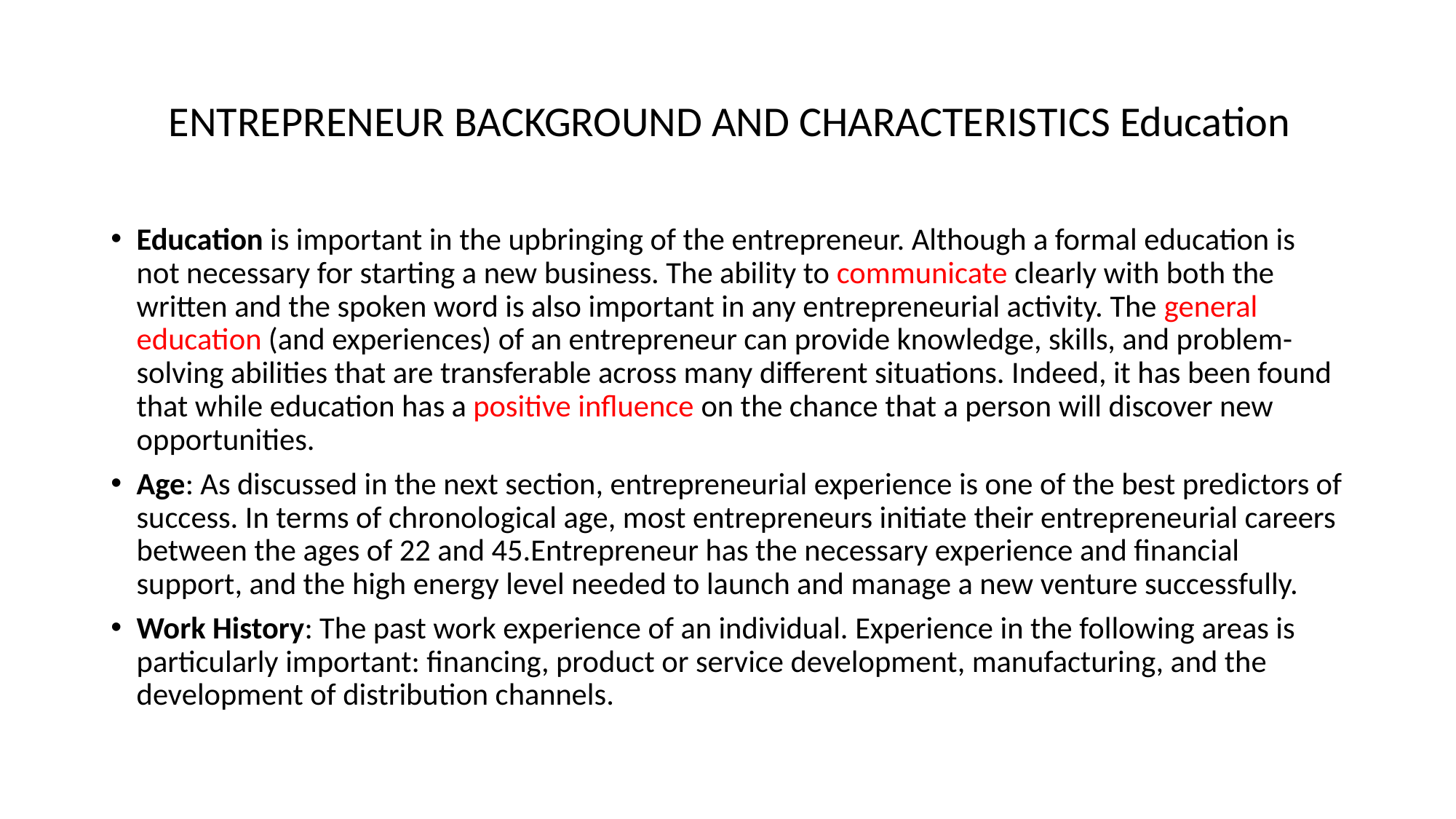

# ENTREPRENEUR BACKGROUND AND CHARACTERISTICS Education
Education is important in the upbringing of the entrepreneur. Although a formal education is not necessary for starting a new business. The ability to communicate clearly with both the written and the spoken word is also important in any entrepreneurial activity. The general education (and experiences) of an entrepreneur can provide knowledge, skills, and problem-solving abilities that are transferable across many different situations. Indeed, it has been found that while education has a positive influence on the chance that a person will discover new opportunities.
Age: As discussed in the next section, entrepreneurial experience is one of the best predictors of success. In terms of chronological age, most entrepreneurs initiate their entrepreneurial careers between the ages of 22 and 45.Entrepreneur has the necessary experience and financial support, and the high energy level needed to launch and manage a new venture successfully.
Work History: The past work experience of an individual. Experience in the following areas is particularly important: financing, product or service development, manufacturing, and the development of distribution channels.